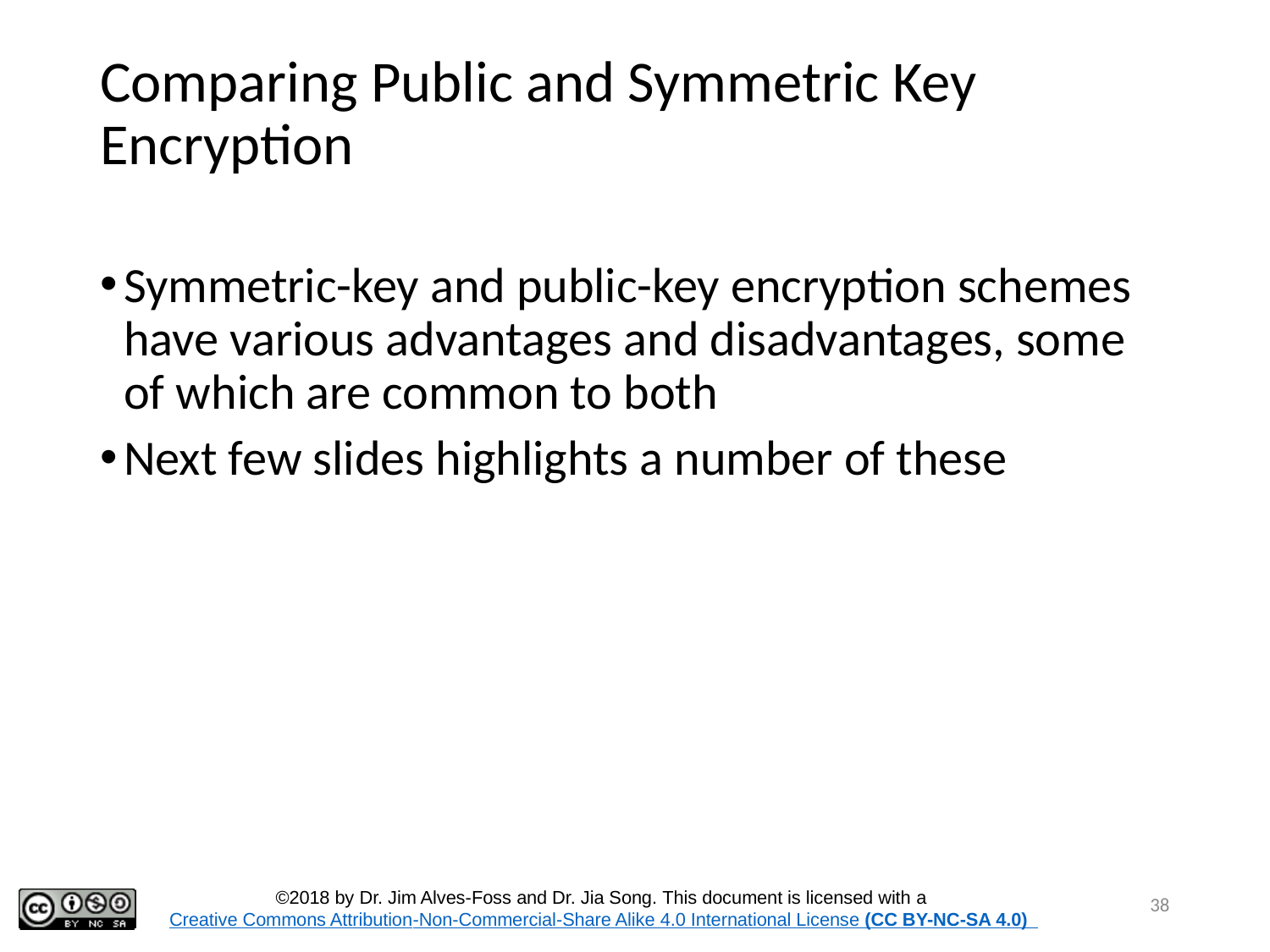

# Comparing Public and Symmetric Key Encryption
Symmetric-key and public-key encryption schemes have various advantages and disadvantages, some of which are common to both
Next few slides highlights a number of these
38